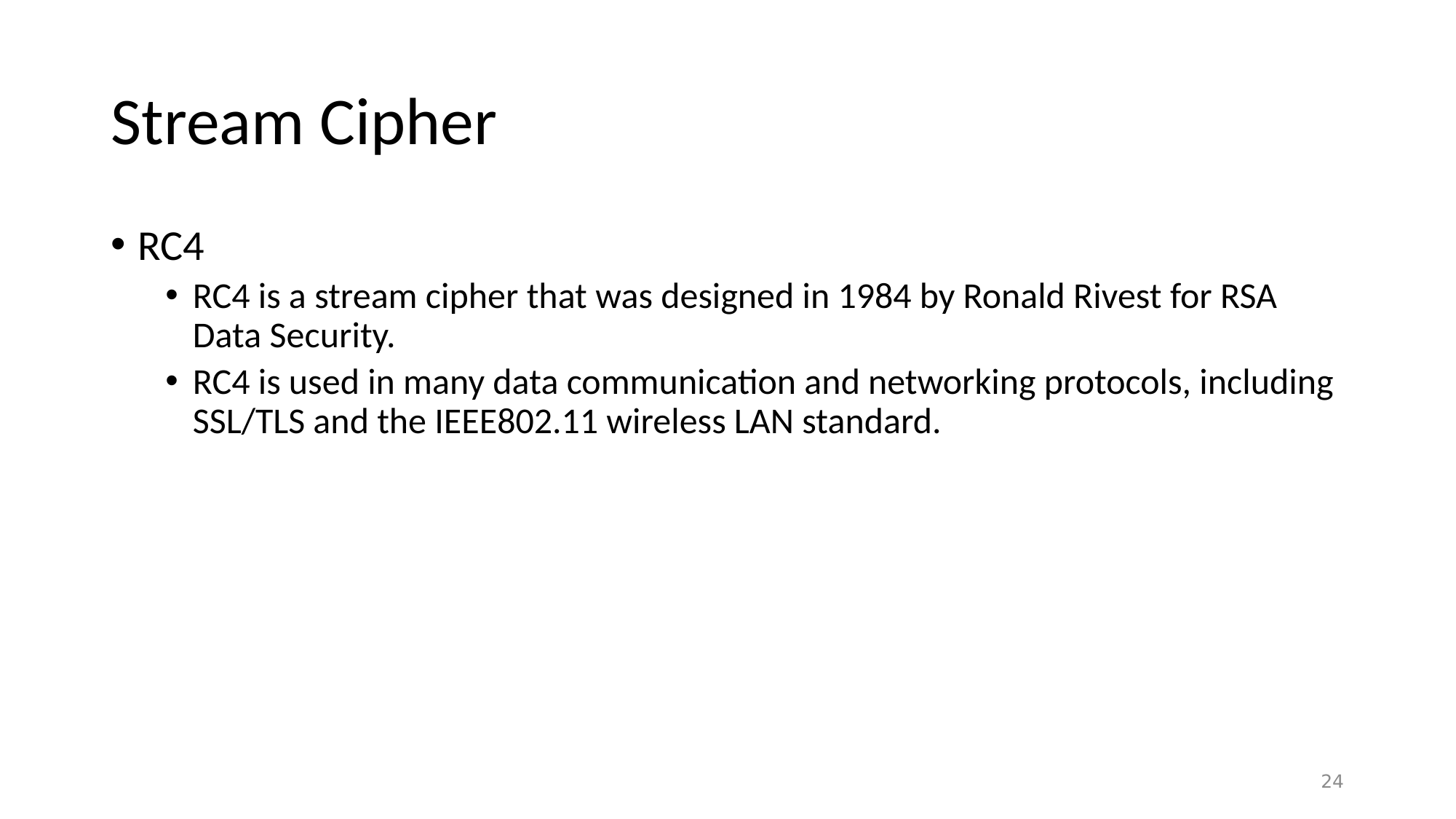

# Stream Cipher
RC4
RC4 is a stream cipher that was designed in 1984 by Ronald Rivest for RSA Data Security.
RC4 is used in many data communication and networking protocols, including SSL/TLS and the IEEE802.11 wireless LAN standard.
24